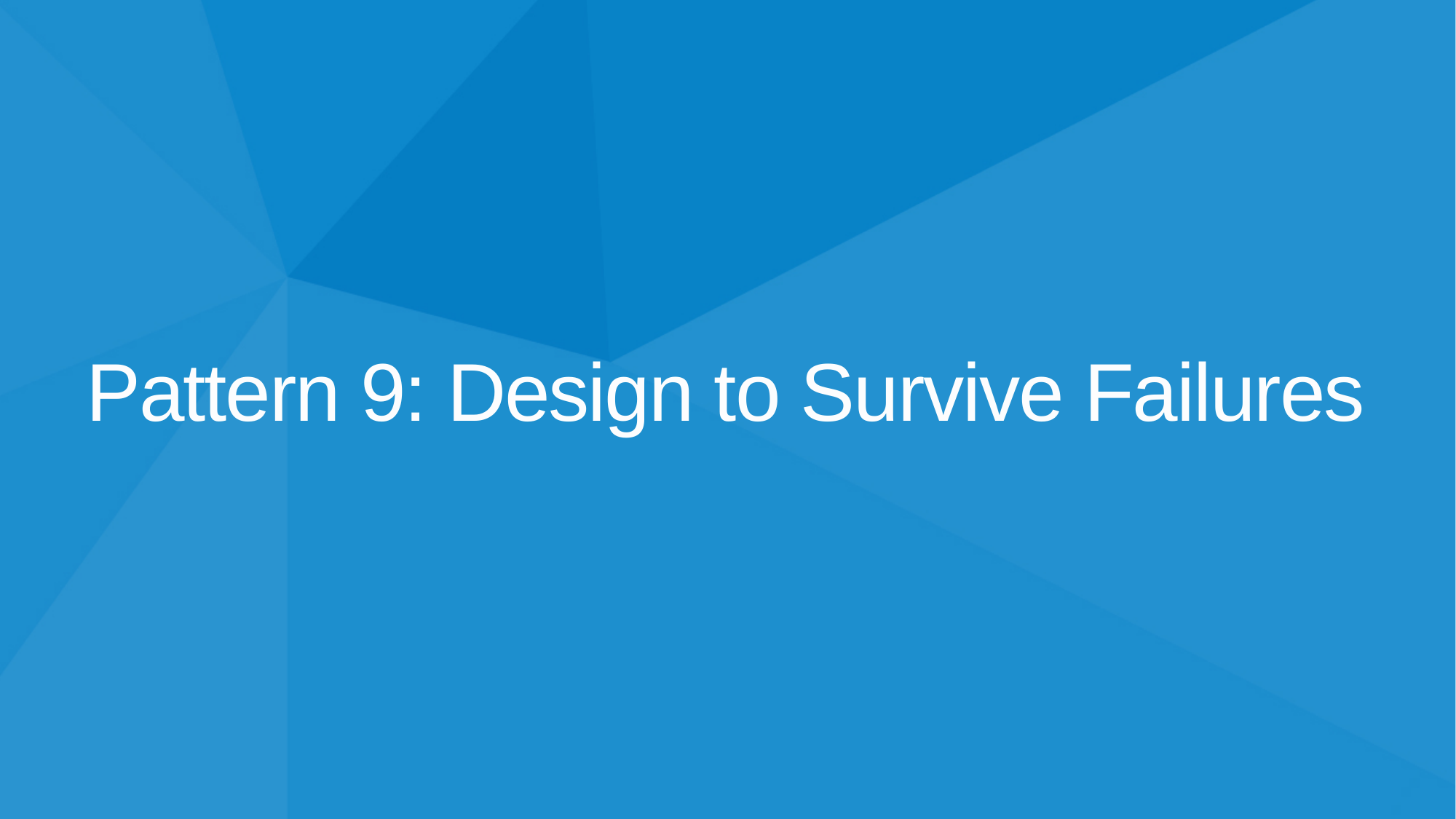

# Pattern 9: Design to Survive Failures